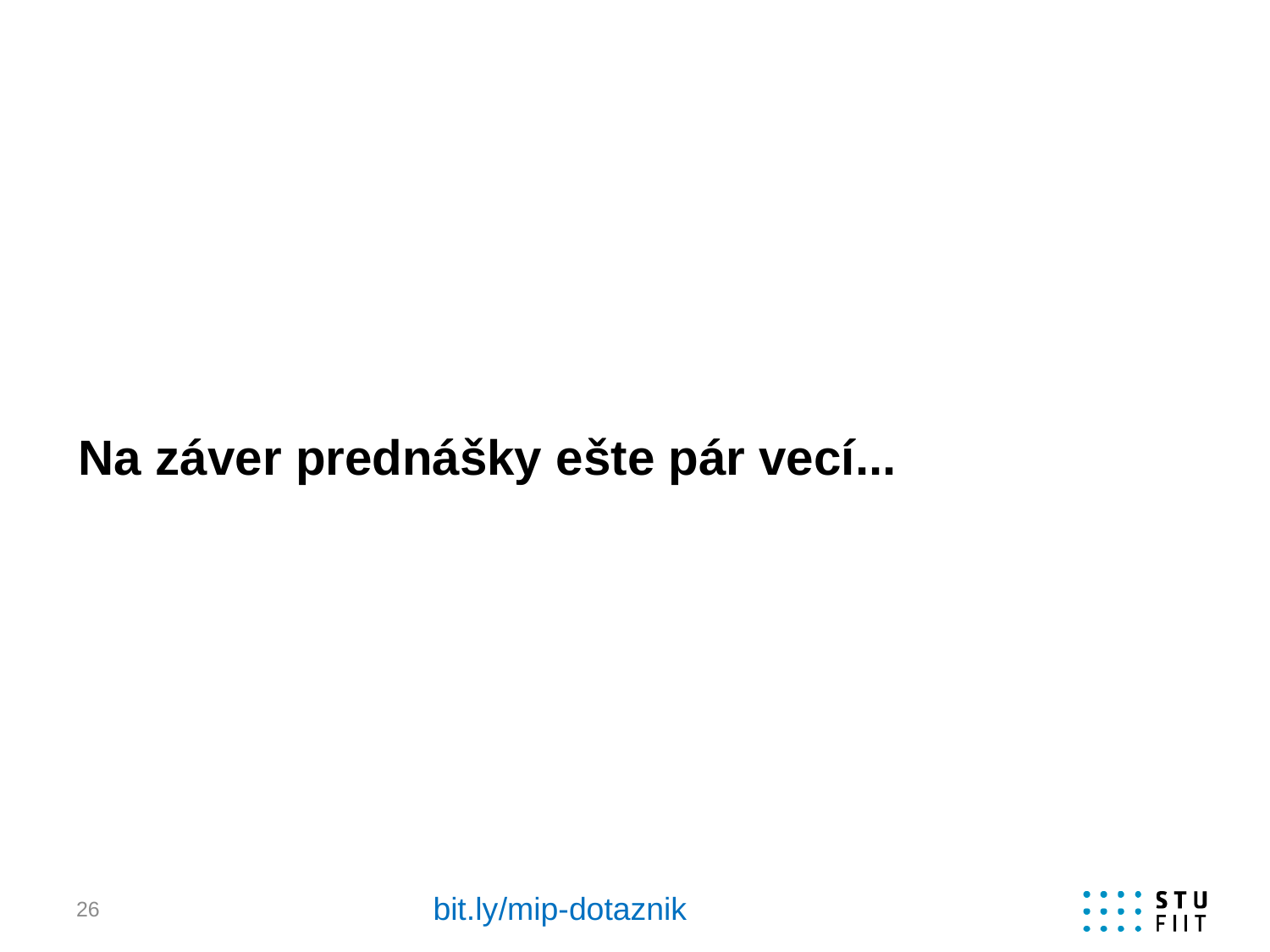

# Na záver prednášky ešte pár vecí...
bit.ly/mip-dotaznik
26